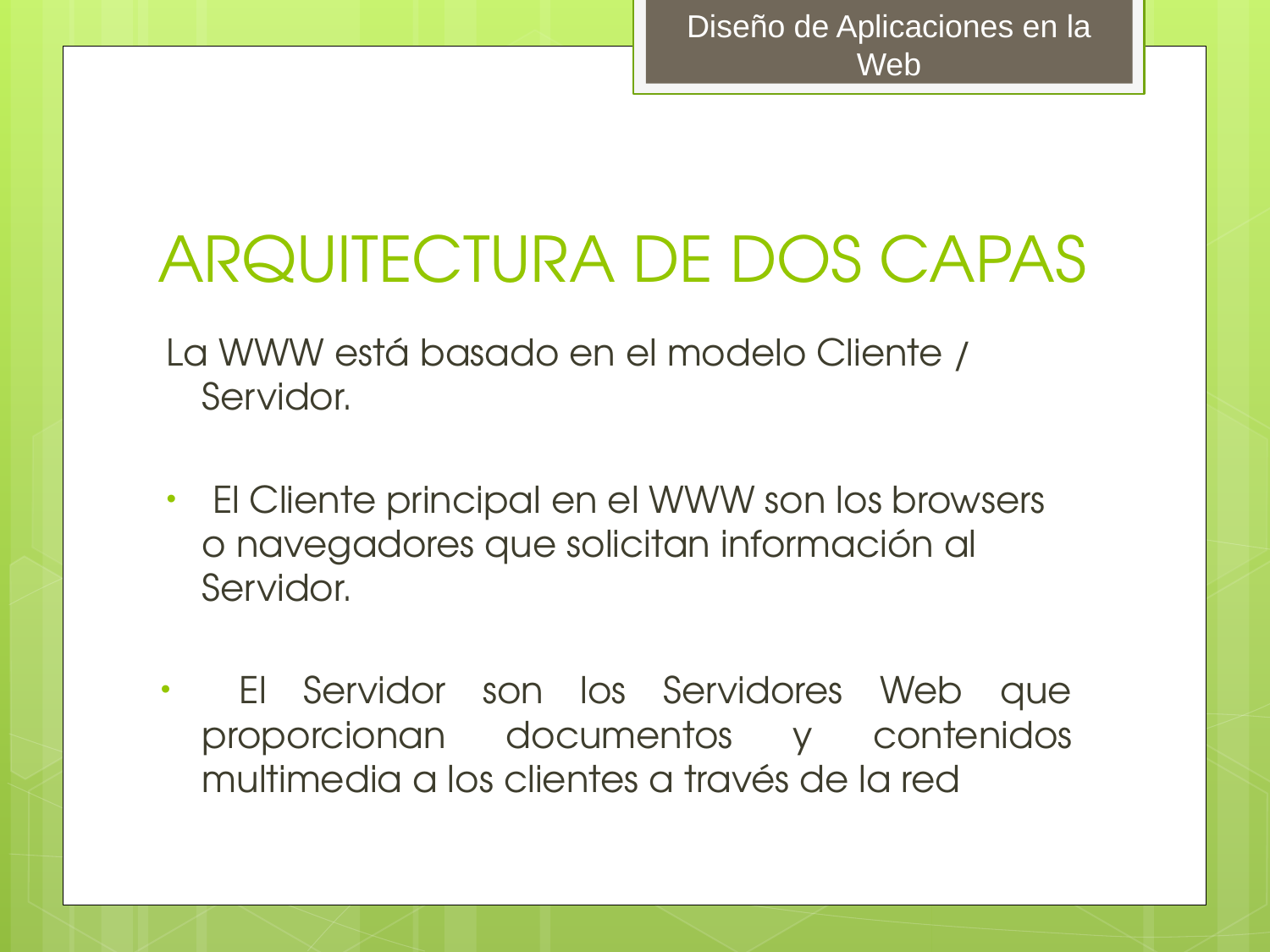

# ARQUITECTURA DE DOS CAPAS
La WWW está basado en el modelo Cliente / Servidor.

 El Cliente principal en el WWW son los browsers o navegadores que solicitan información al Servidor.

 El Servidor son los Servidores Web que proporcionan documentos y contenidos multimedia a los clientes a través de la red